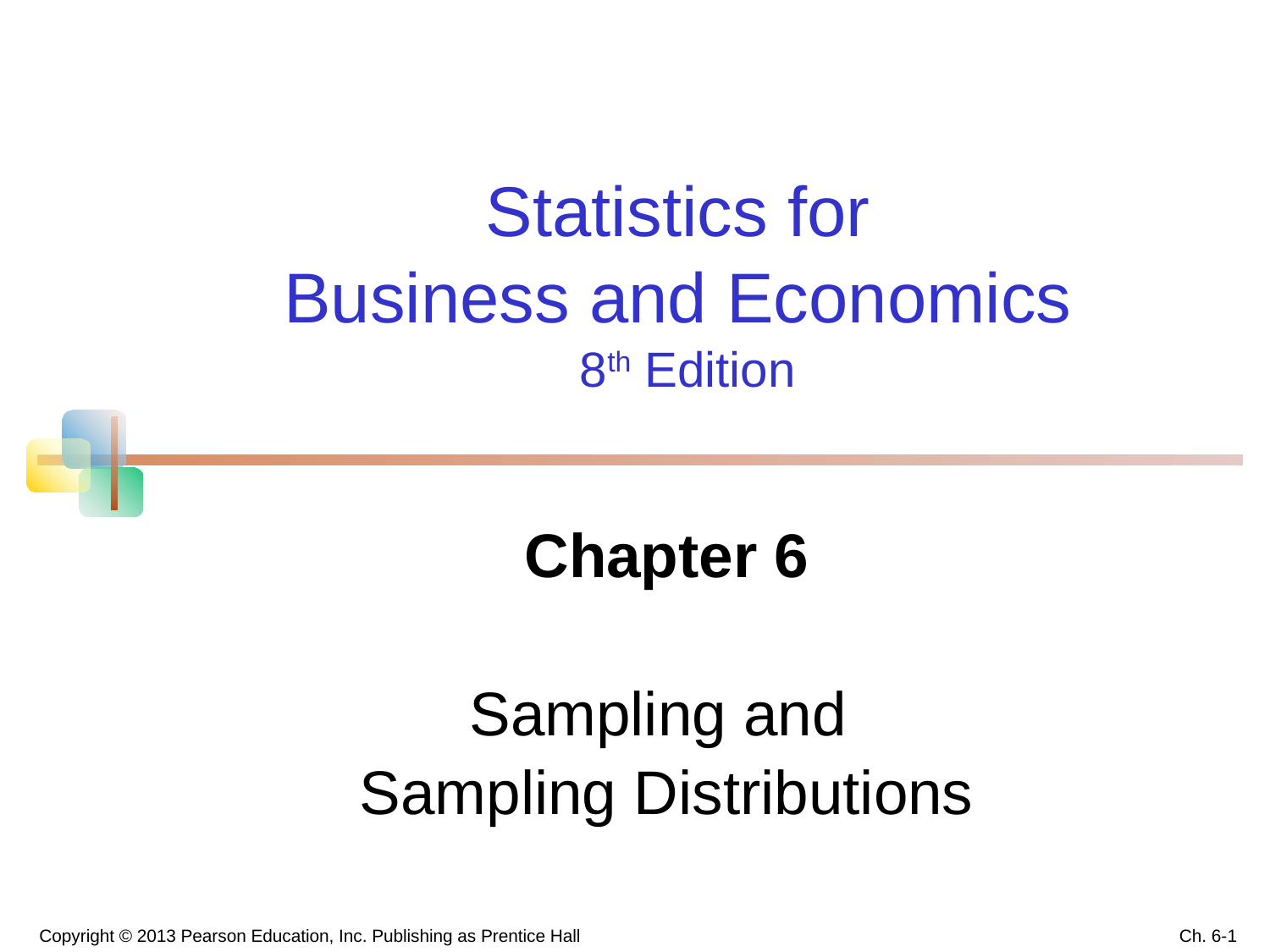

Statistics for
Business and Economics
8th Edition
Chapter 6

Sampling and
Sampling Distributions
Copyright © 2013 Pearson Education, Inc. Publishing as Prentice Hall
Ch. 6-1